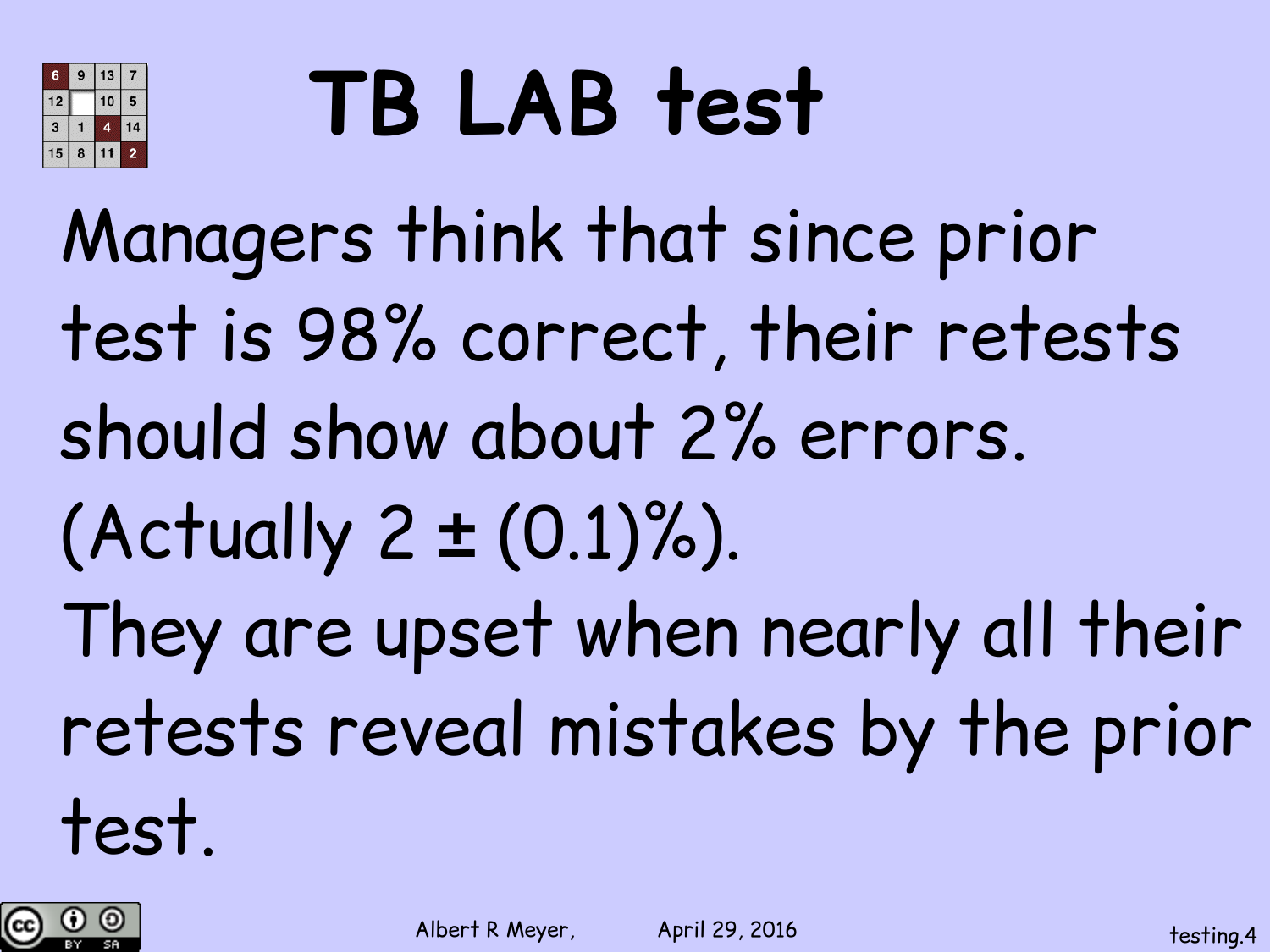

TB LAB test
Managers think that since prior
test is 98% correct, their retests
should show about 2% errors.
(Actually 2 ± (0.1)%).
They are upset when nearly all their
retests reveal mistakes by the prior
test.
testing.4